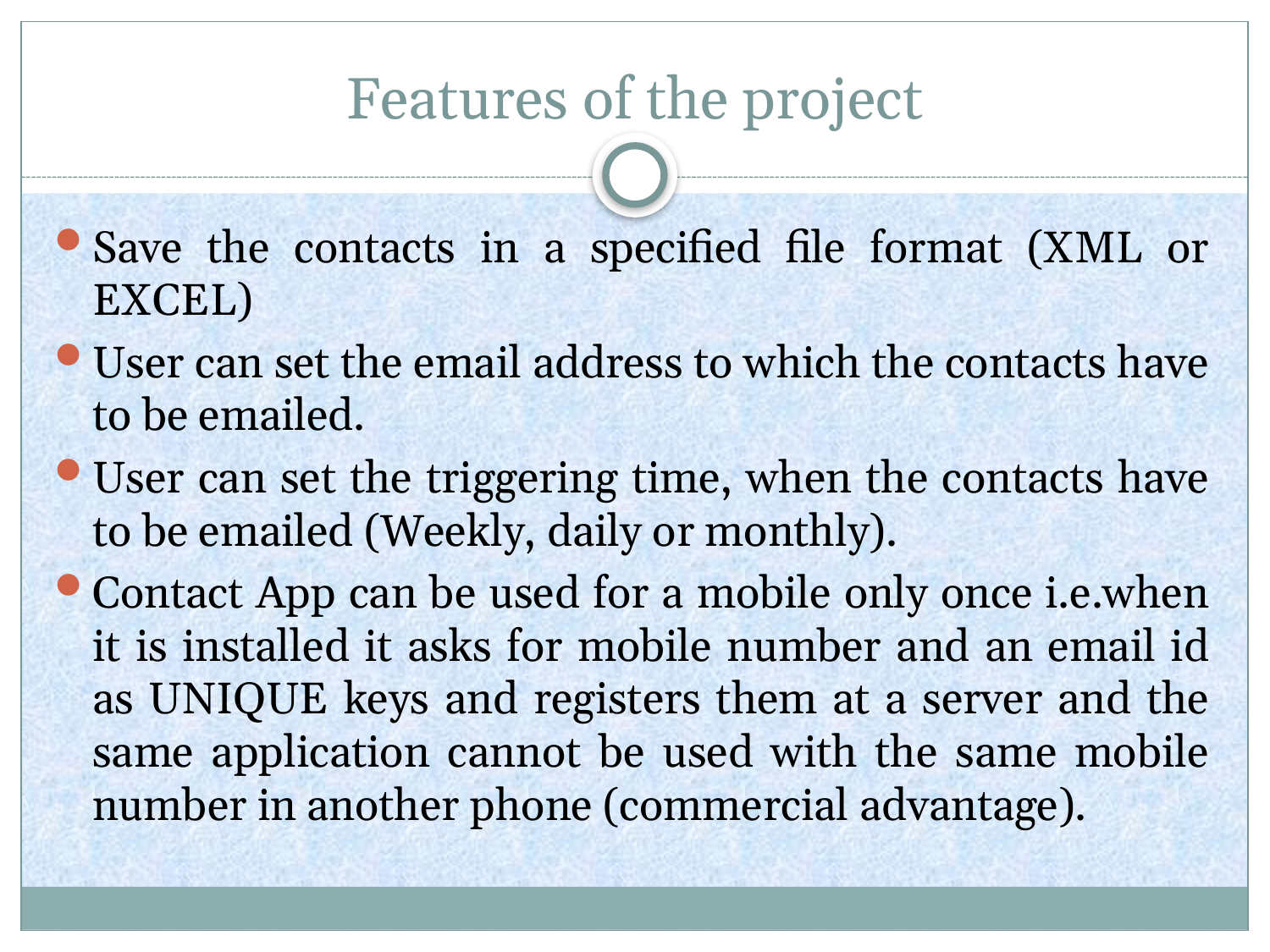

# Features of the project
Save the contacts in a specified file format (XML or EXCEL)
User can set the email address to which the contacts have to be emailed.
User can set the triggering time, when the contacts have to be emailed (Weekly, daily or monthly).
Contact App can be used for a mobile only once i.e.when it is installed it asks for mobile number and an email id as UNIQUE keys and registers them at a server and the same application cannot be used with the same mobile number in another phone (commercial advantage).